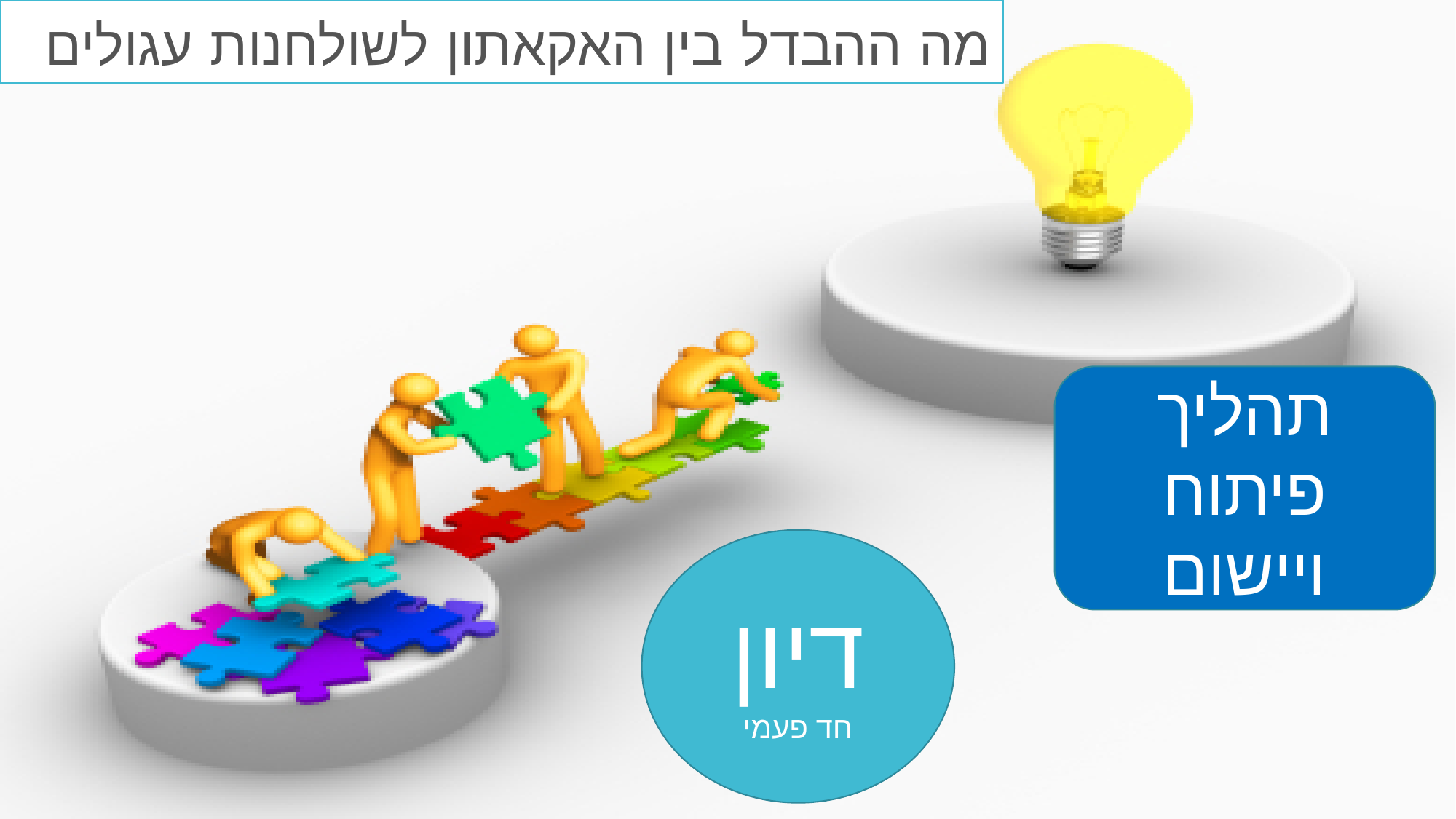

# מה ההבדל בין האקאתון לשולחנות עגולים
תהליך
פיתוח ויישום
דיון
חד פעמי